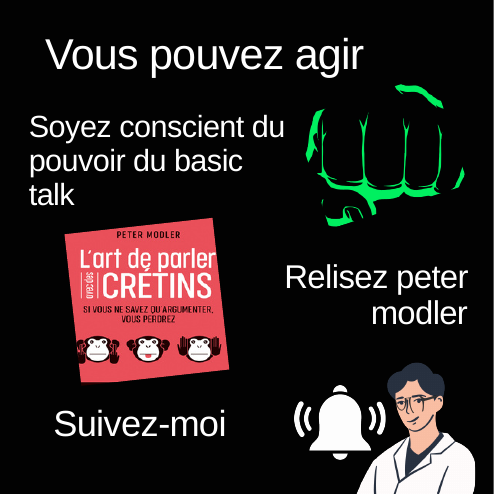

Vous pouvez agir

Soyez conscient du pouvoir du basic talk

Relisez peter modler

Suivez-moi